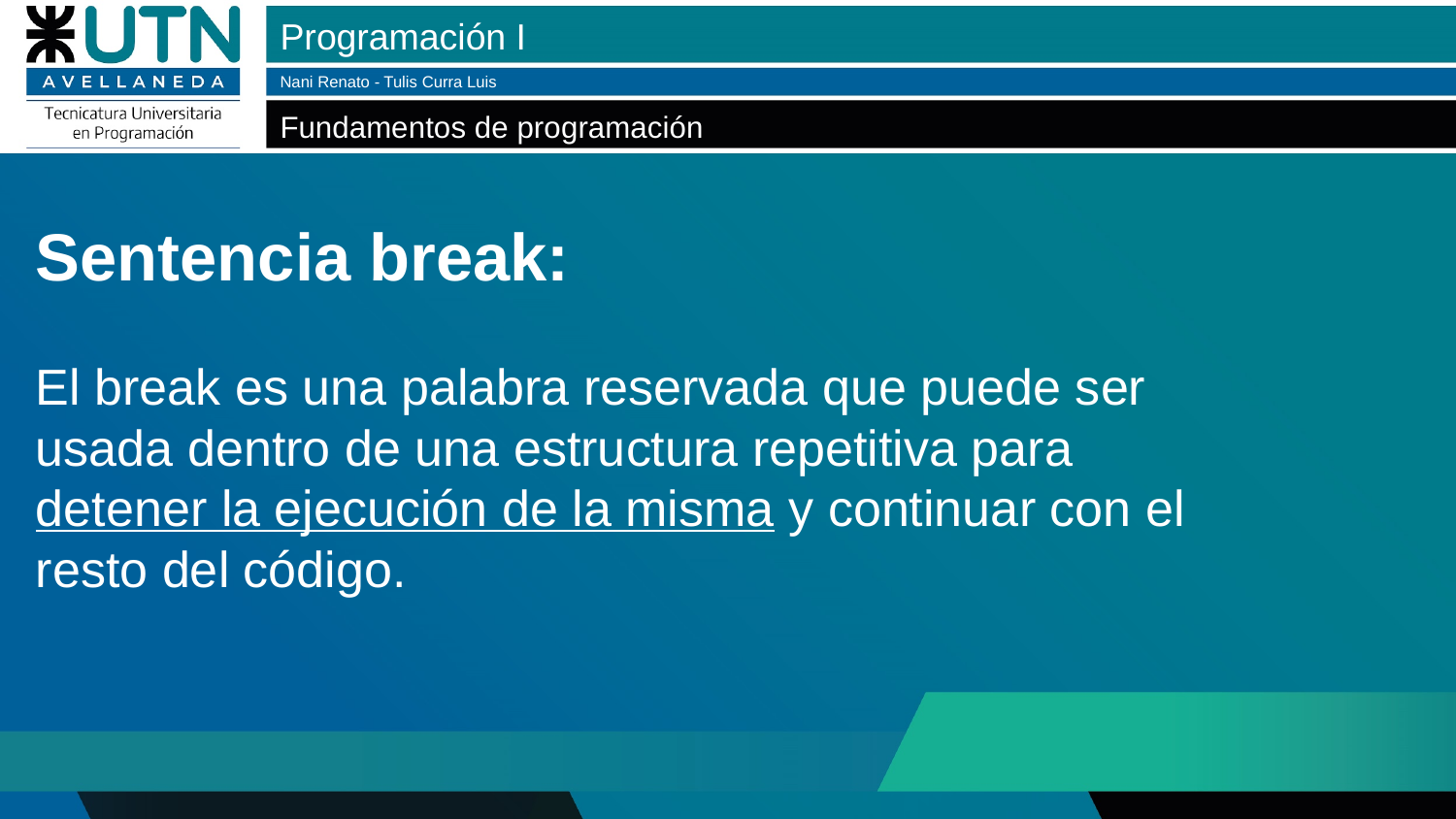

Sentencia break:

El break es una palabra reservada que puede ser usada dentro de una estructura repetitiva para detener la ejecución de la misma y continuar con el resto del código.